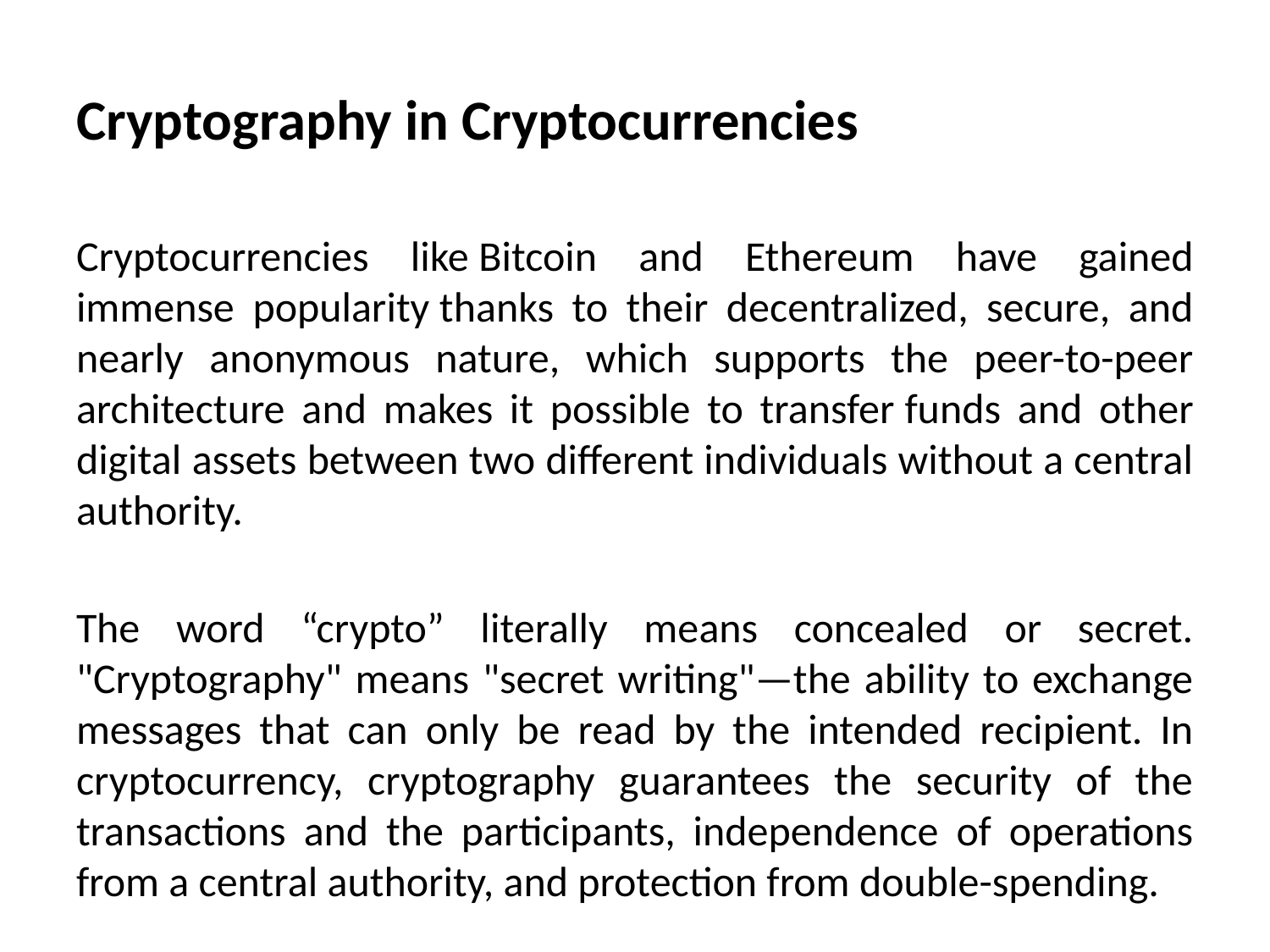

# Cryptography in Cryptocurrencies
Cryptocurrencies like Bitcoin and Ethereum have gained immense popularity thanks to their decentralized, secure, and nearly anonymous nature, which supports the peer-to-peer architecture and makes it possible to transfer funds and other digital assets between two different individuals without a central authority.

The word “crypto” literally means concealed or secret. "Cryptography" means "secret writing"—the ability to exchange messages that can only be read by the intended recipient. In cryptocurrency, cryptography guarantees the security of the transactions and the participants, independence of operations from a central authority, and protection from double-spending.